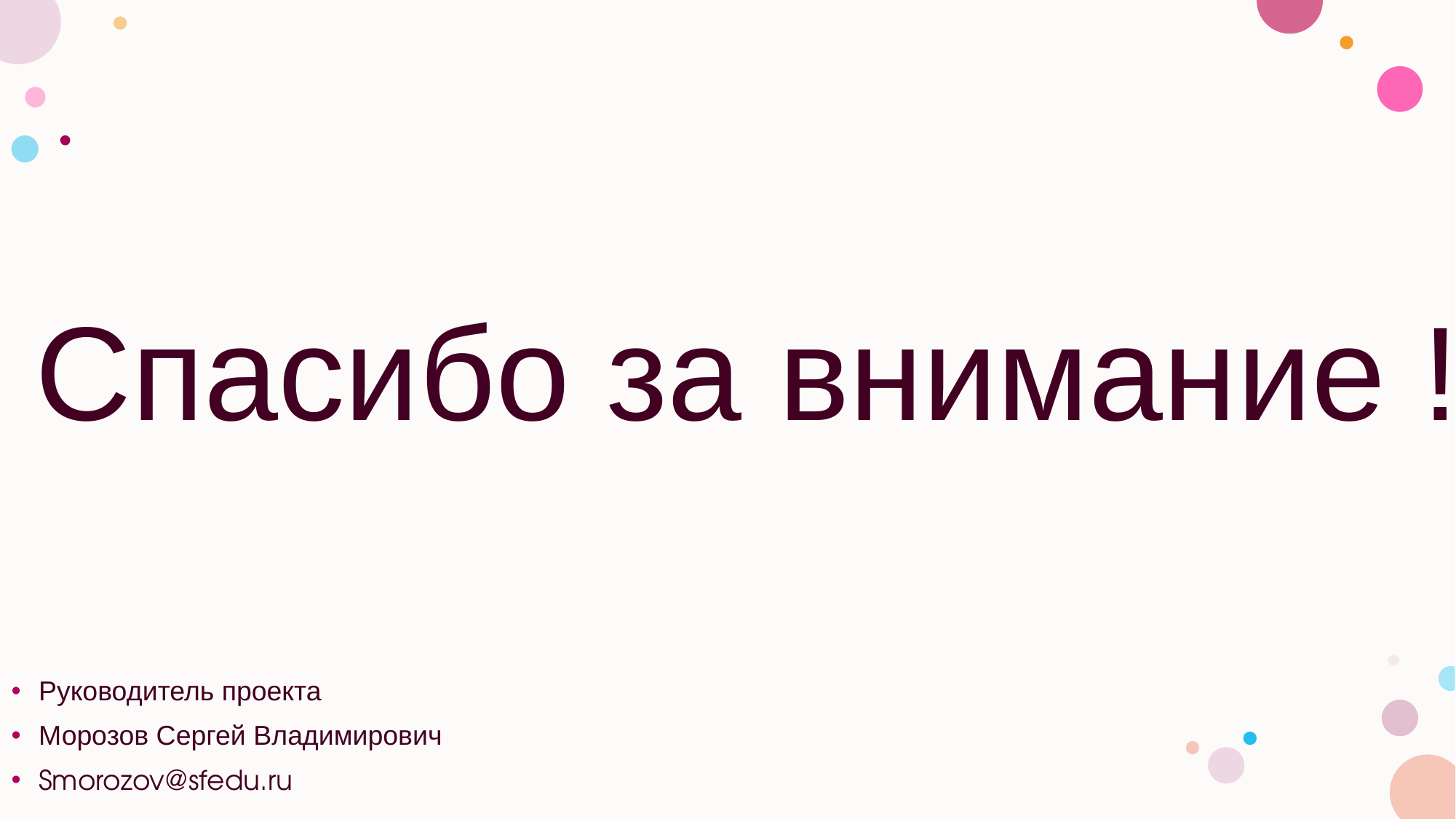

# Спасибо за внимание !!!
Руководитель проекта​
Морозов Сергей Владимирович
Smorozov@sfedu.ru